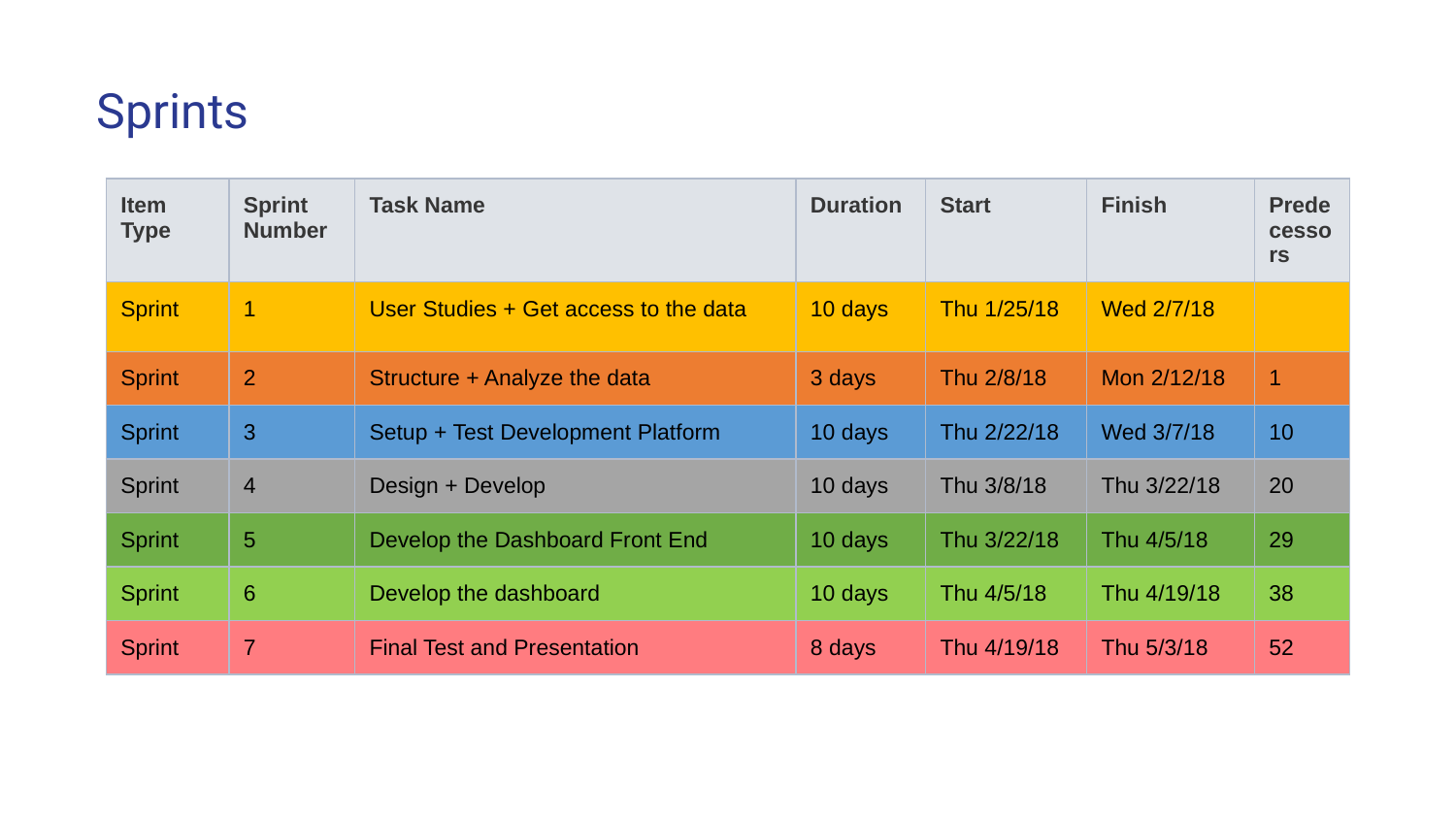

# Sprints
| Item Type | Sprint Number | Task Name | Duration | Start | Finish | Predecessors |
| --- | --- | --- | --- | --- | --- | --- |
| Sprint | 1 | User Studies + Get access to the data | 10 days | Thu 1/25/18 | Wed 2/7/18 |  |
| Sprint | 2 | Structure + Analyze the data | 3 days | Thu 2/8/18 | Mon 2/12/18 | 1 |
| Sprint | 3 | Setup + Test Development Platform | 10 days | Thu 2/22/18 | Wed 3/7/18 | 10 |
| Sprint | 4 | Design + Develop | 10 days | Thu 3/8/18 | Thu 3/22/18 | 20 |
| Sprint | 5 | Develop the Dashboard Front End | 10 days | Thu 3/22/18 | Thu 4/5/18 | 29 |
| Sprint | 6 | Develop the dashboard | 10 days | Thu 4/5/18 | Thu 4/19/18 | 38 |
| Sprint | 7 | Final Test and Presentation | 8 days | Thu 4/19/18 | Thu 5/3/18 | 52 |